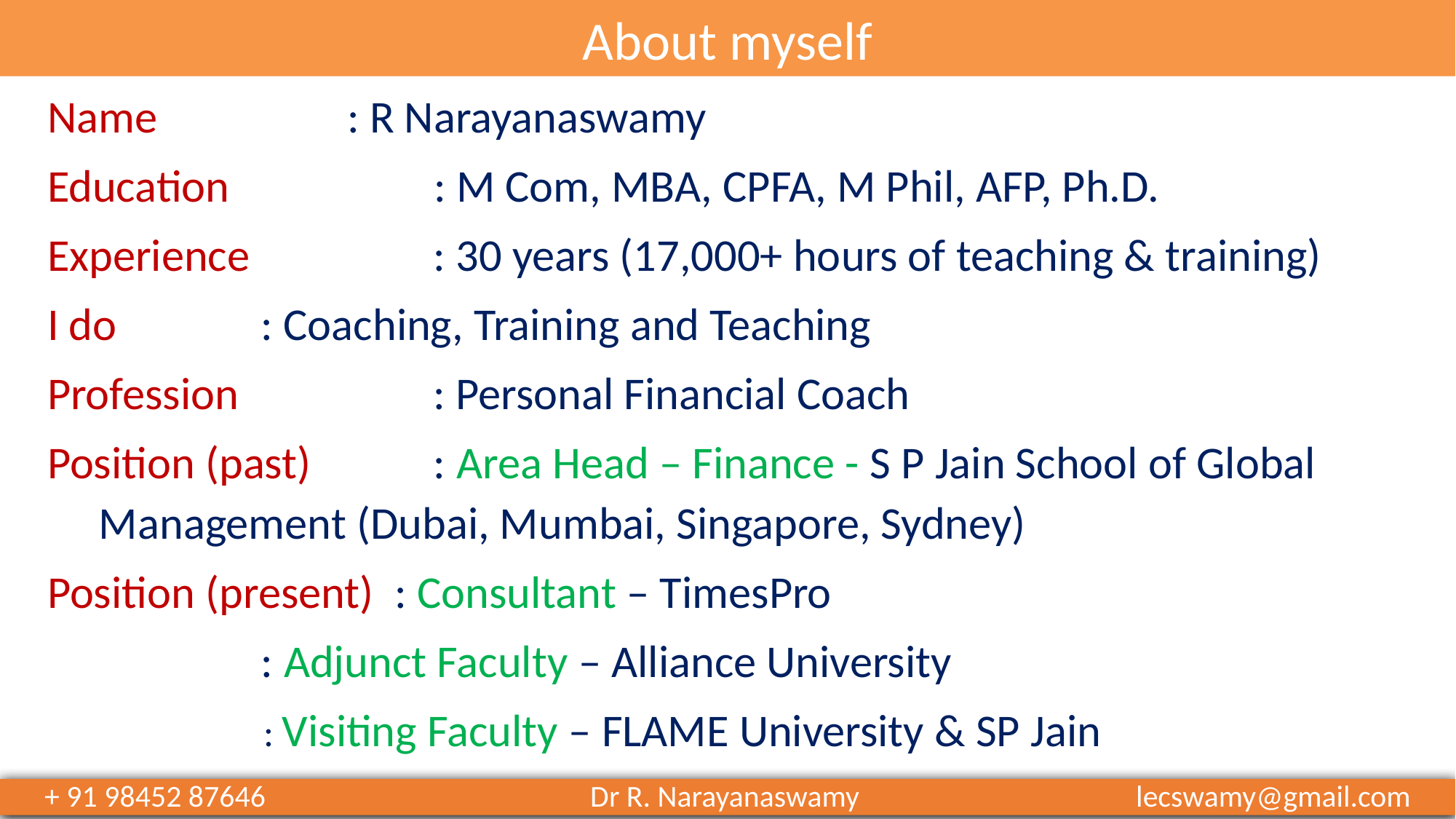

# About myself
Name	    	    : R Narayanaswamy
Education        	    : M Com, MBA, CPFA, M Phil, AFP, Ph.D.
Experience	    	    : 30 years (17,000+ hours of teaching & training)
I do		    	    : Coaching, Training and Teaching
Profession	    	    : Personal Financial Coach
Position (past)	    : Area Head – Finance - S P Jain School of Global 			      Management (Dubai, Mumbai, Singapore, Sydney)
Position (present)  : Consultant – TimesPro
		    	    : Adjunct Faculty – Alliance University
		         	     : Visiting Faculty – FLAME University & SP Jain

+ 91 98452 87646 			Dr R. Narayanaswamy 			lecswamy@gmail.com